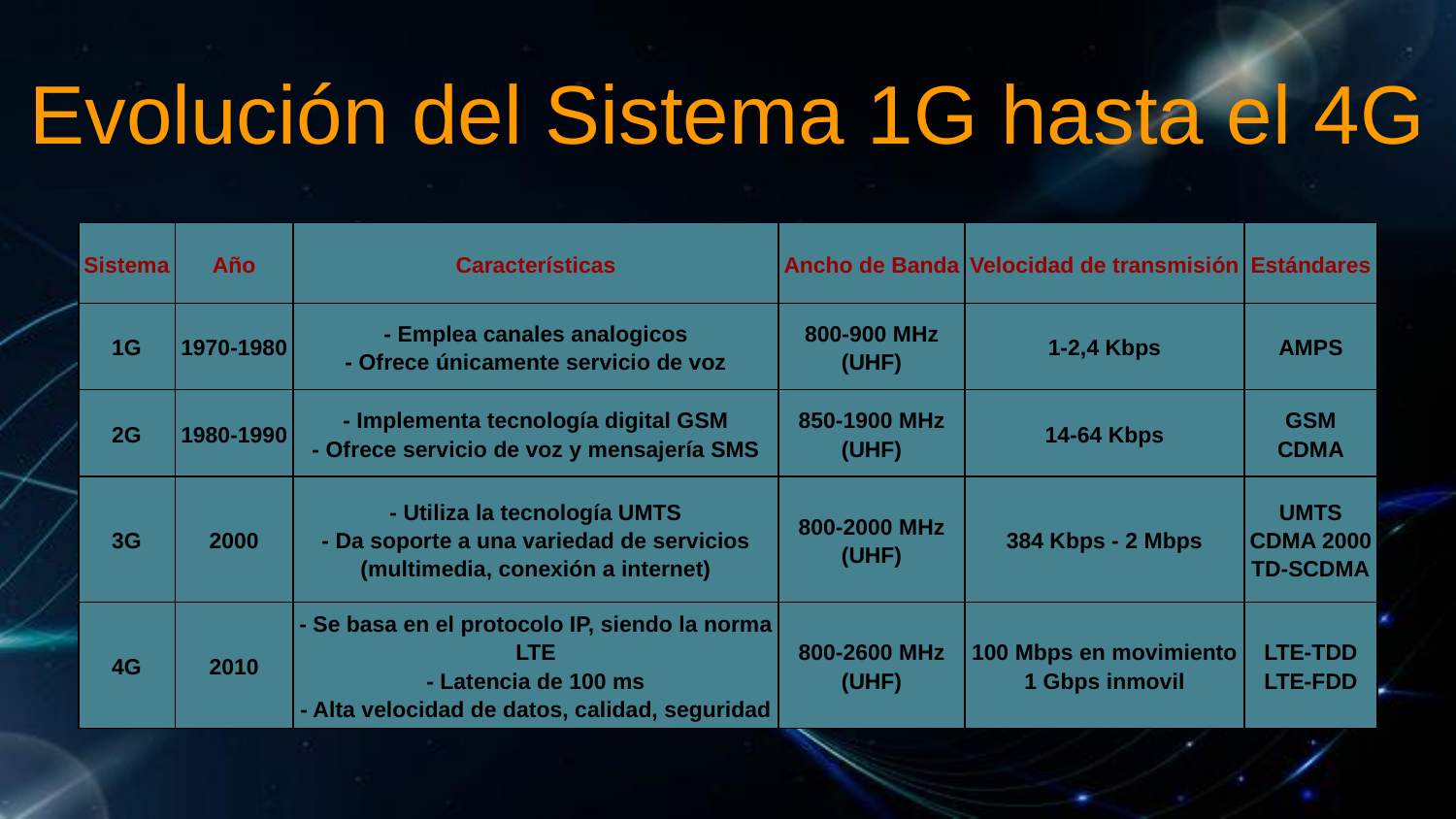

# Evolución del Sistema 1G hasta el 4G
| Sistema | Año | Características | Ancho de Banda | Velocidad de transmisión | Estándares |
| --- | --- | --- | --- | --- | --- |
| 1G | 1970-1980 | - Emplea canales analogicos - Ofrece únicamente servicio de voz | 800-900 MHz (UHF) | 1-2,4 Kbps | AMPS |
| 2G | 1980-1990 | - Implementa tecnología digital GSM - Ofrece servicio de voz y mensajería SMS | 850-1900 MHz (UHF) | 14-64 Kbps | GSM CDMA |
| 3G | 2000 | - Utiliza la tecnología UMTS - Da soporte a una variedad de servicios (multimedia, conexión a internet) | 800-2000 MHz (UHF) | 384 Kbps - 2 Mbps | UMTS CDMA 2000 TD-SCDMA |
| 4G | 2010 | - Se basa en el protocolo IP, siendo la norma LTE - Latencia de 100 ms - Alta velocidad de datos, calidad, seguridad | 800-2600 MHz (UHF) | 100 Mbps en movimiento 1 Gbps inmovil | LTE-TDD LTE-FDD |